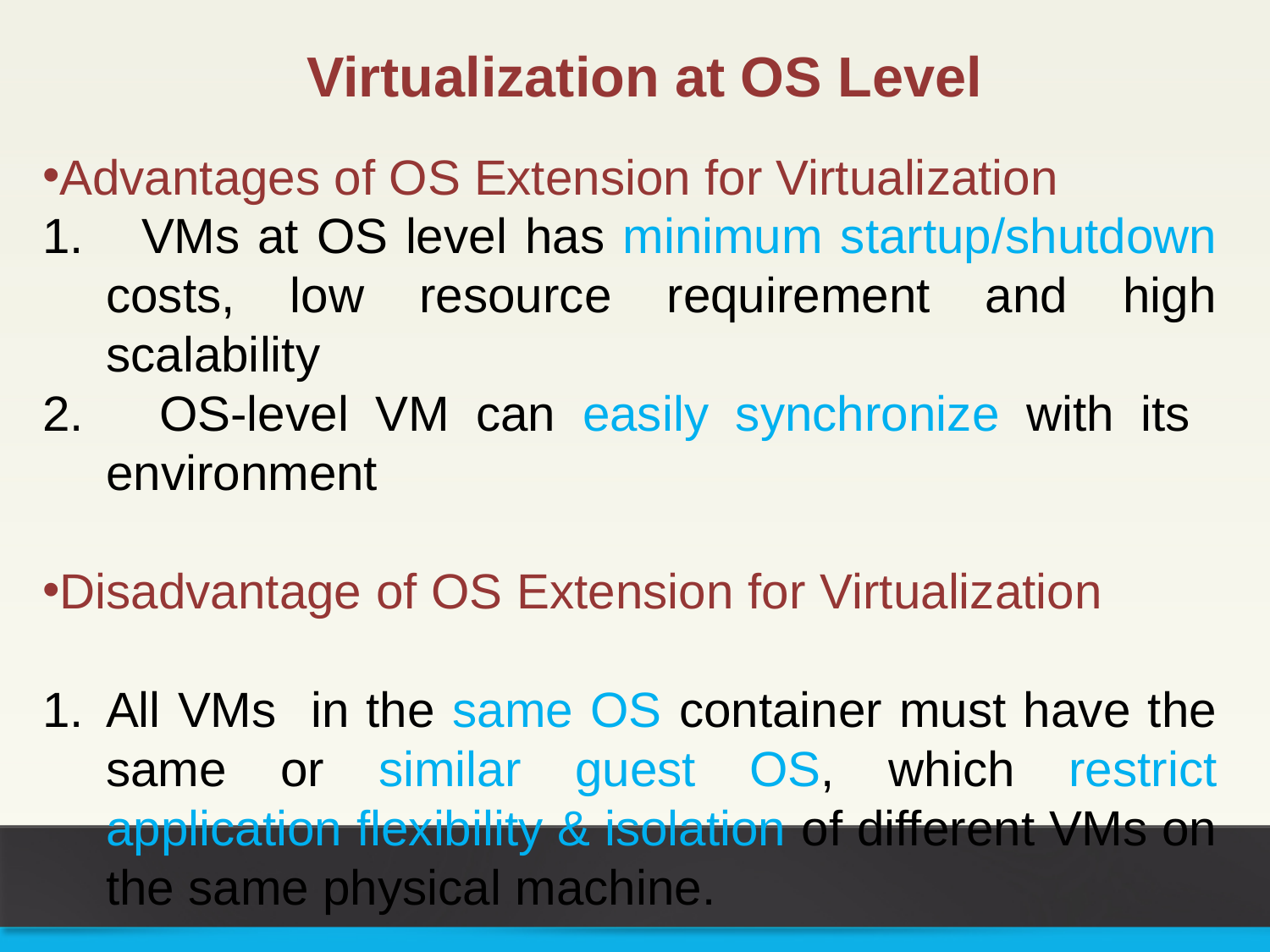

Virtualization at OS Level
Advantages of OS Extension for Virtualization
  VMs at OS level has minimum startup/shutdown costs, low resource requirement and high scalability
  OS-level VM can easily synchronize with its  environment

Disadvantage of OS Extension for Virtualization
All VMs  in the same OS container must have the same or similar guest OS, which restrict application flexibility & isolation of different VMs on the same physical machine.